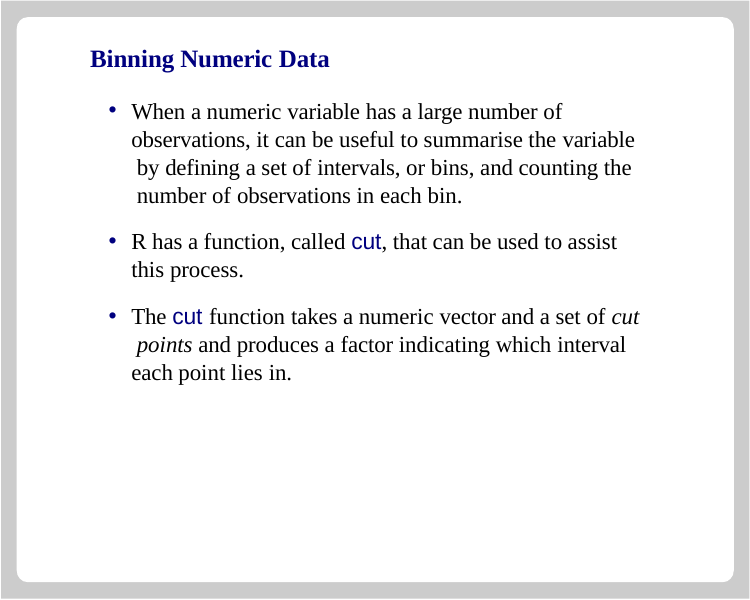

# Binning Numeric Data
When a numeric variable has a large number of  observations, it can be useful to summarise the variable  by defining a set of intervals, or bins, and counting the  number of observations in each bin.
R has a function, called cut, that can be used to assist  this process.
The cut function takes a numeric vector and a set of cut  points and produces a factor indicating which interval  each point lies in.